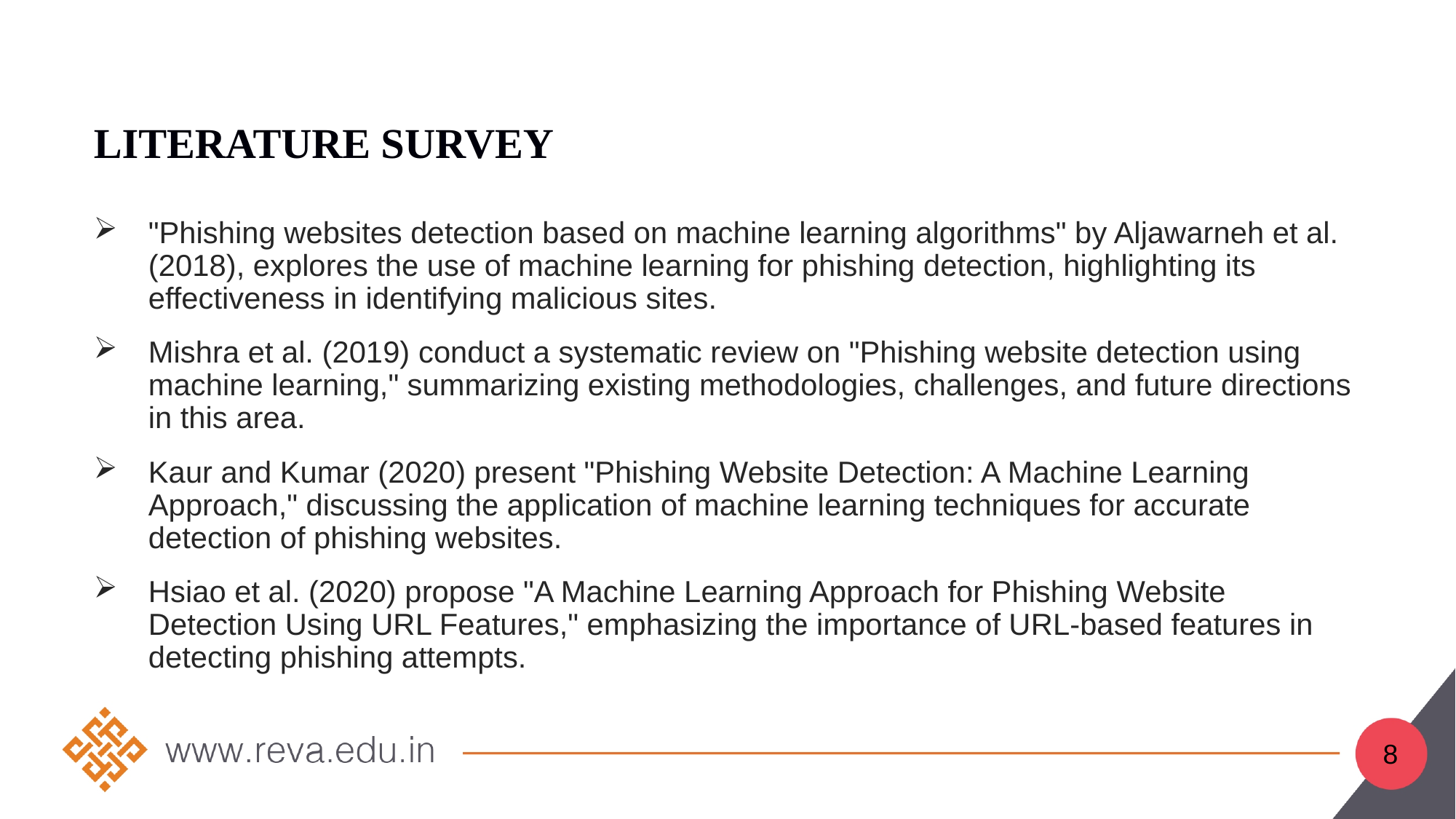

# Literature Survey
"Phishing websites detection based on machine learning algorithms" by Aljawarneh et al. (2018), explores the use of machine learning for phishing detection, highlighting its effectiveness in identifying malicious sites.
Mishra et al. (2019) conduct a systematic review on "Phishing website detection using machine learning," summarizing existing methodologies, challenges, and future directions in this area.
Kaur and Kumar (2020) present "Phishing Website Detection: A Machine Learning Approach," discussing the application of machine learning techniques for accurate detection of phishing websites.
Hsiao et al. (2020) propose "A Machine Learning Approach for Phishing Website Detection Using URL Features," emphasizing the importance of URL-based features in detecting phishing attempts.

8